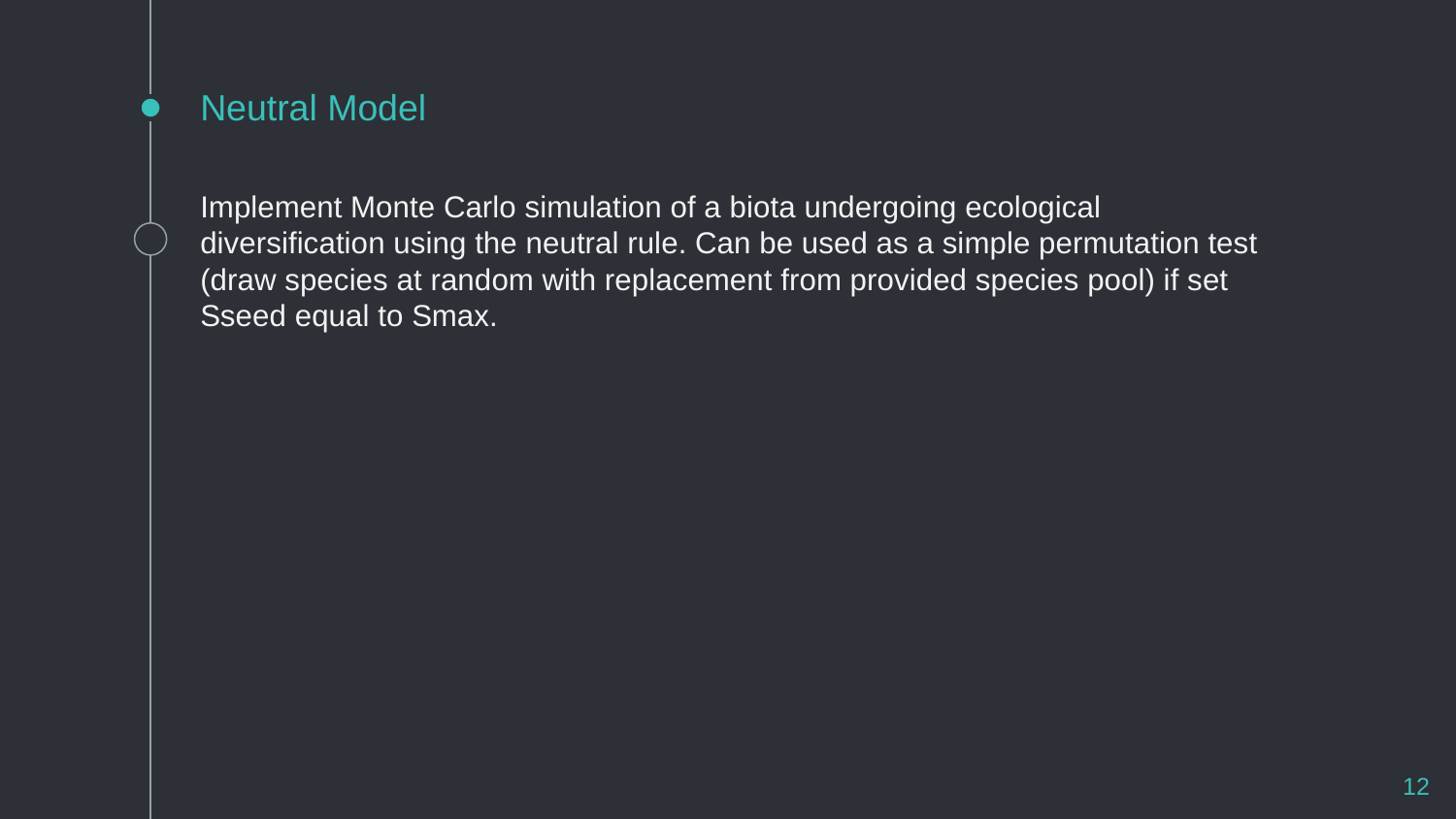

# Neutral Model
Implement Monte Carlo simulation of a biota undergoing ecological diversification using the neutral rule. Can be used as a simple permutation test (draw species at random with replacement from provided species pool) if set Sseed equal to Smax.

12